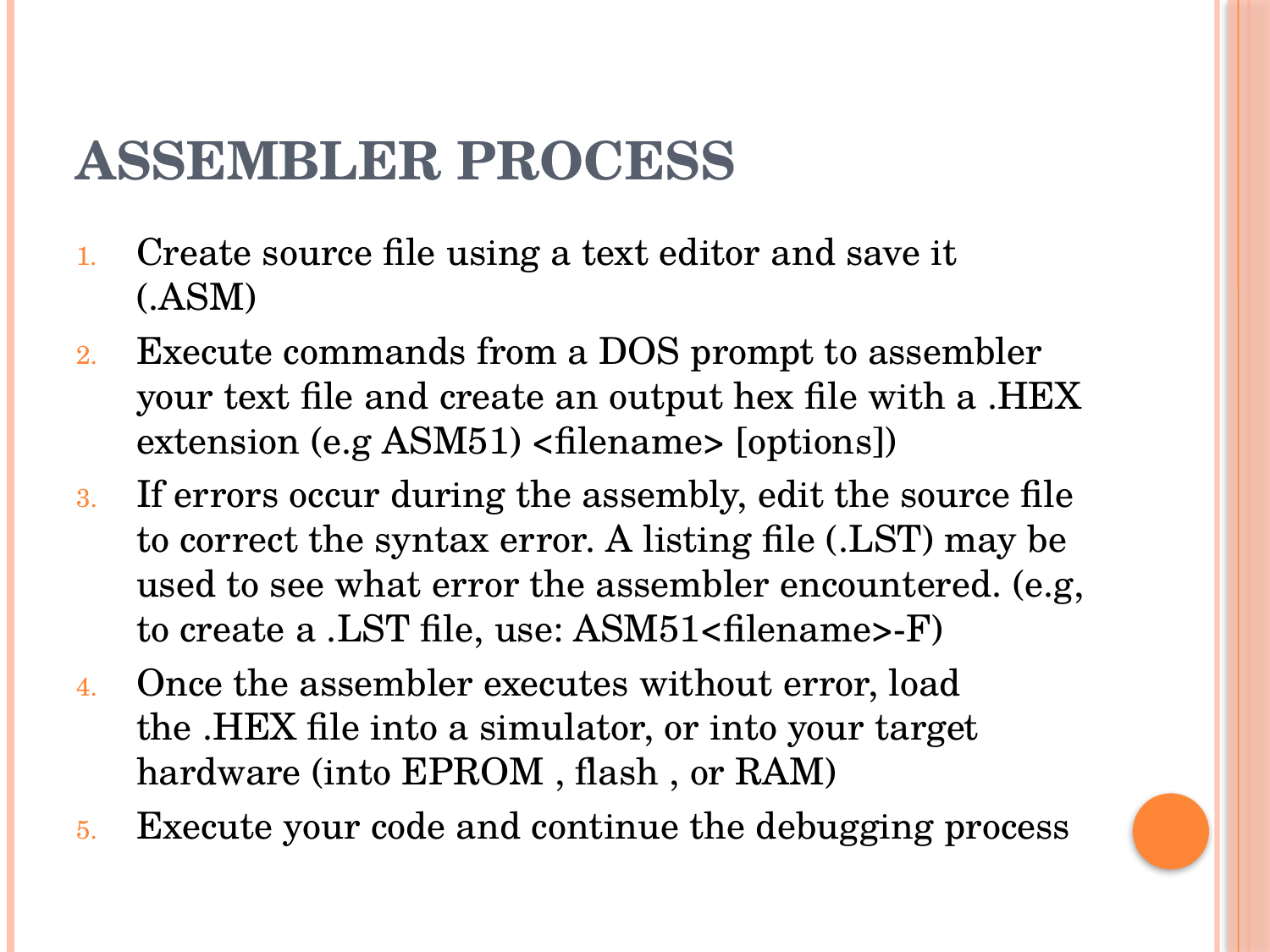

# Assembler process
Create source file using a text editor and save it (.ASM)
Execute commands from a DOS prompt to assembler your text file and create an output hex file with a .HEX extension (e.g ASM51) <filename> [options])
If errors occur during the assembly, edit the source file to correct the syntax error. A listing file (.LST) may be used to see what error the assembler encountered. (e.g, to create a .LST file, use: ASM51<filename>-F)
Once the assembler executes without error, load the .HEX file into a simulator, or into your target hardware (into EPROM , flash , or RAM)
Execute your code and continue the debugging process